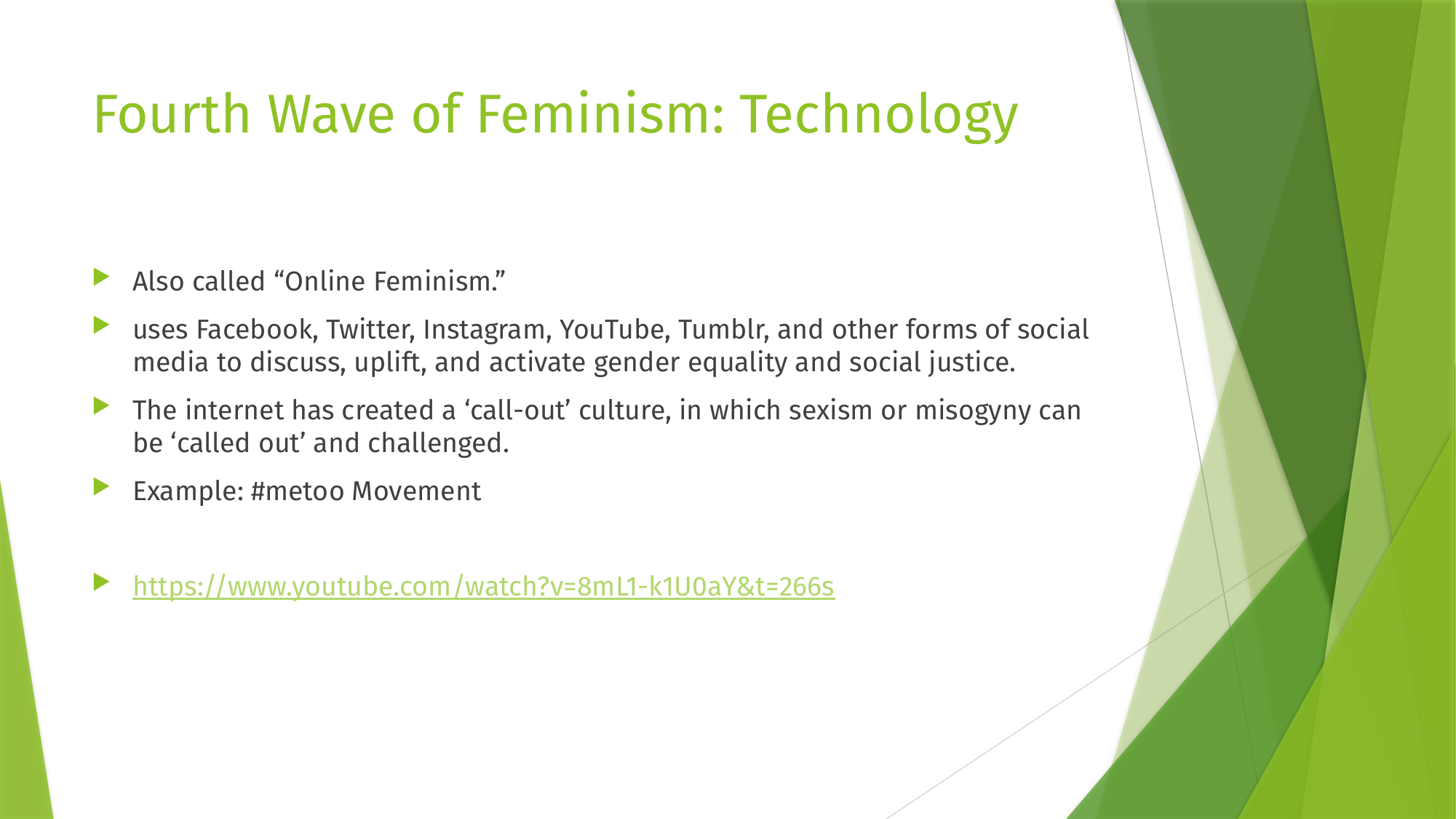

# Fourth Wave of Feminism: Technology
Also called “Online Feminism.”
uses Facebook, Twitter, Instagram, YouTube, Tumblr, and other forms of social media to discuss, uplift, and activate gender equality and social justice.
The internet has created a ‘call-out’ culture, in which sexism or misogyny can be ‘called out’ and challenged.
Example: #metoo Movement

https://www.youtube.com/watch?v=8mL1-k1U0aY&t=266s